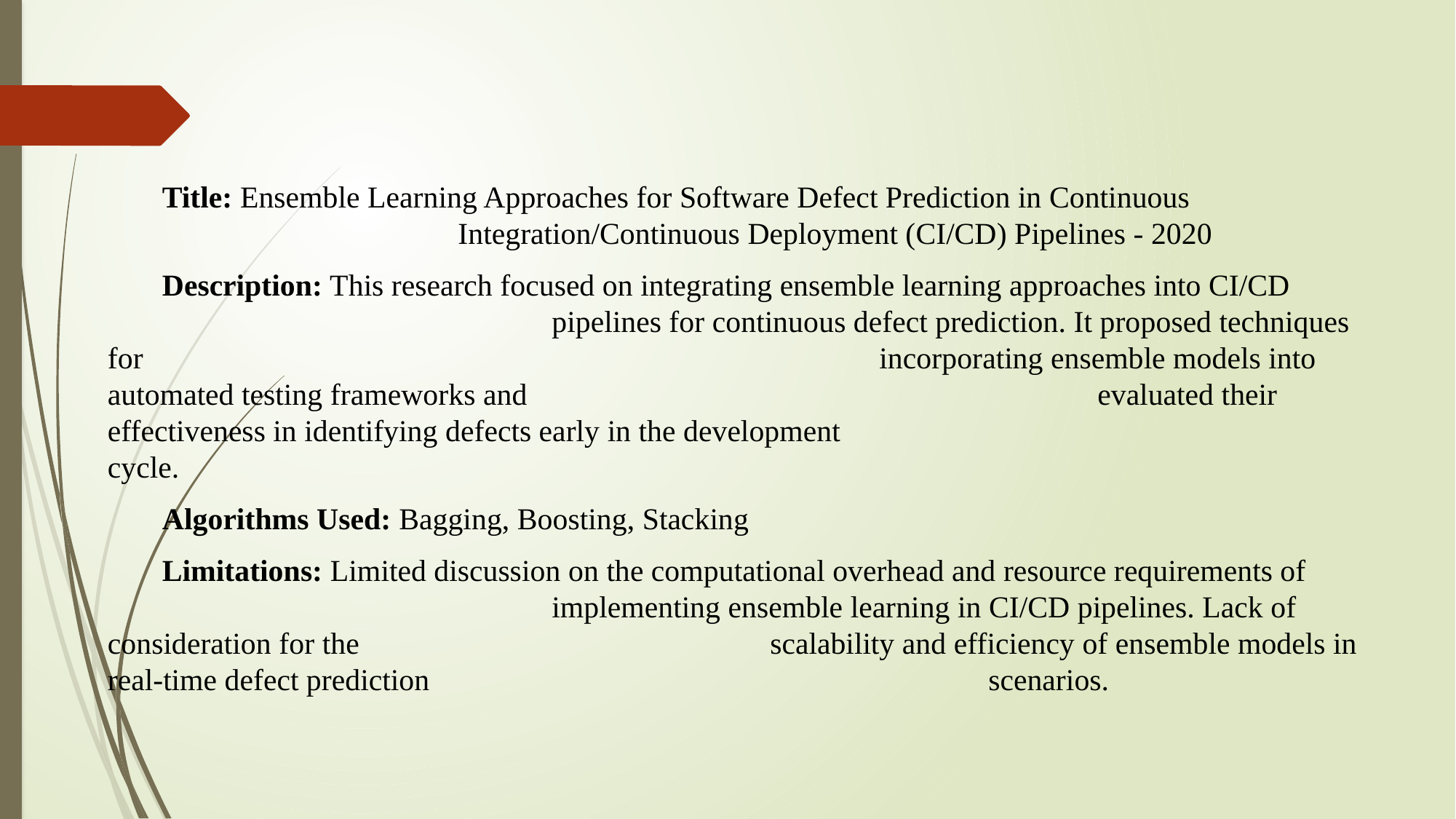

Title: Ensemble Learning Approaches for Software Defect Prediction in Continuous 				   	   Integration/Continuous Deployment (CI/CD) Pipelines - 2020
Description: This research focused on integrating ensemble learning approaches into CI/CD 				 	 pipelines for continuous defect prediction. It proposed techniques for 						 	 incorporating ensemble models into automated testing frameworks and 					 	 evaluated their effectiveness in identifying defects early in the development 					cycle.
Algorithms Used: Bagging, Boosting, Stacking
Limitations: Limited discussion on the computational overhead and resource requirements of 				 implementing ensemble learning in CI/CD pipelines. Lack of consideration for the 				 scalability and efficiency of ensemble models in real-time defect prediction 					 scenarios.